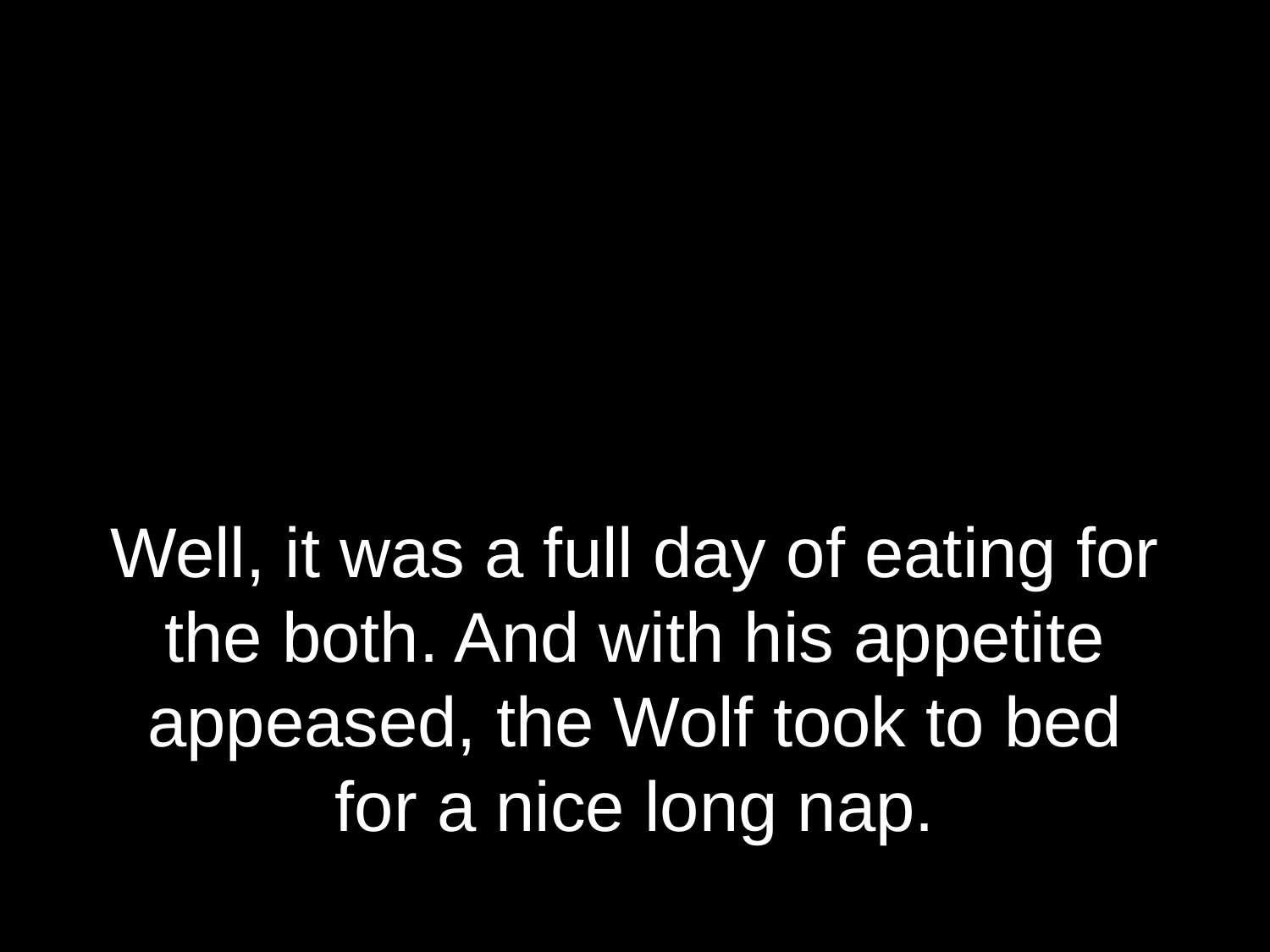

# Well, it was a full day of eating for the both. And with his appetite appeased, the Wolf took to bed for a nice long nap.